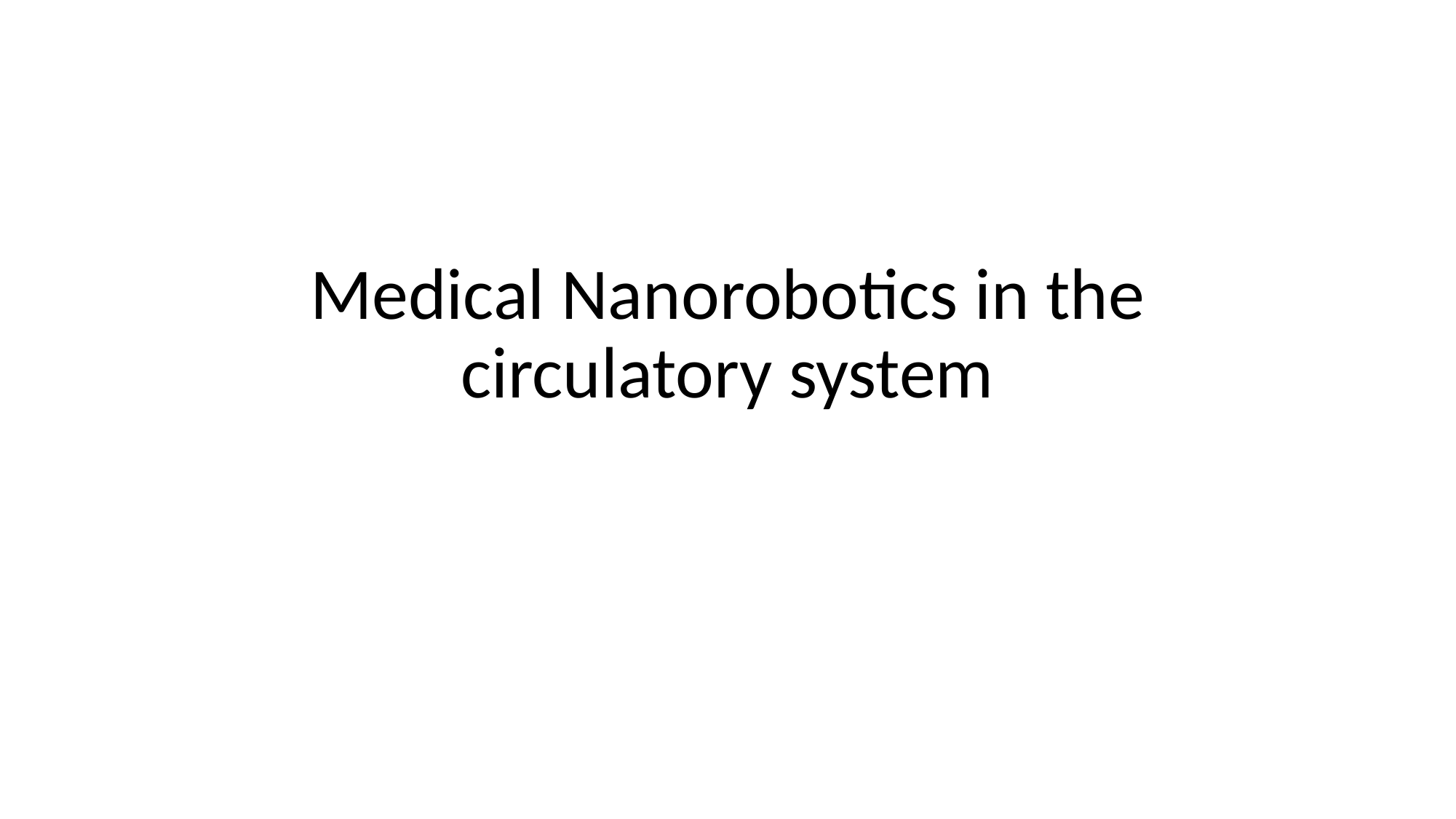

# Medical Nanorobotics in the circulatory system